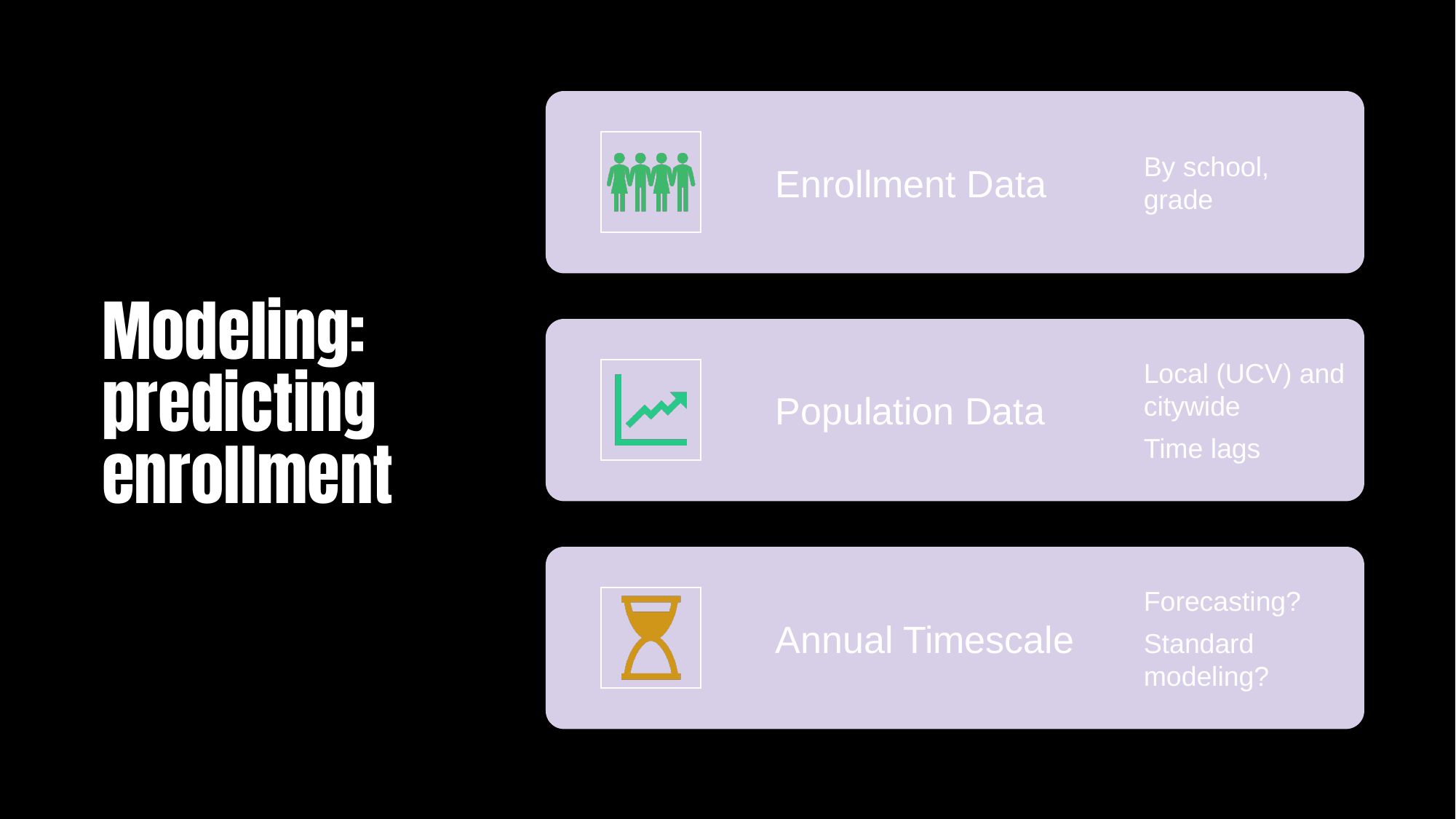

Enrollment Data
By school, grade
Population Data
Local (UCV) and citywide
Time lags
Annual Timescale
Forecasting?
Standard modeling?
# Modeling: predicting enrollment